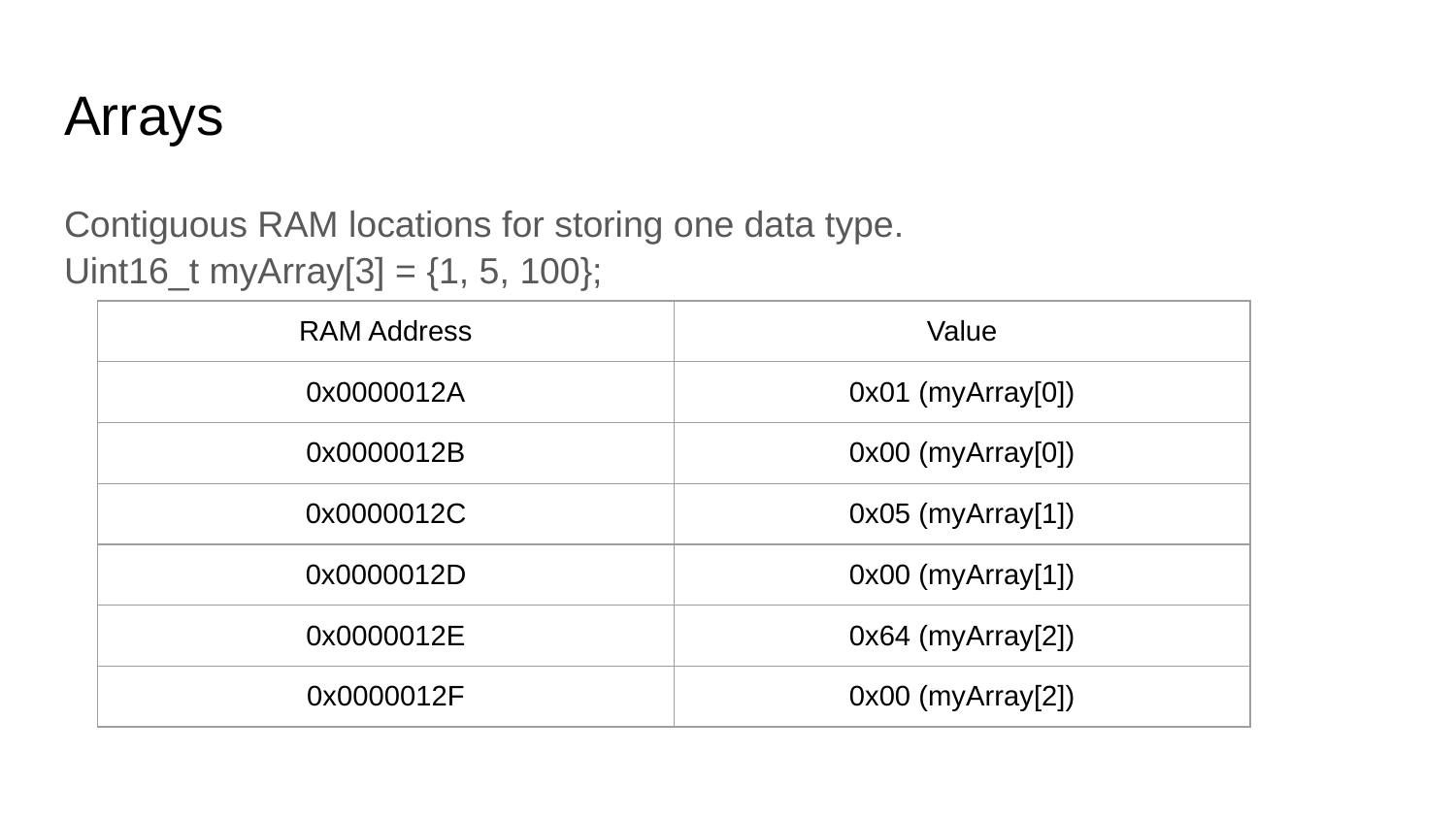

# Arrays
Contiguous RAM locations for storing one data type.
Uint16_t myArray[3] = {1, 5, 100};

| RAM Address | Value |
| --- | --- |
| 0x0000012A | 0x01 (myArray[0]) |
| 0x0000012B | 0x00 (myArray[0]) |
| 0x0000012C | 0x05 (myArray[1]) |
| 0x0000012D | 0x00 (myArray[1]) |
| 0x0000012E | 0x64 (myArray[2]) |
| 0x0000012F | 0x00 (myArray[2]) |